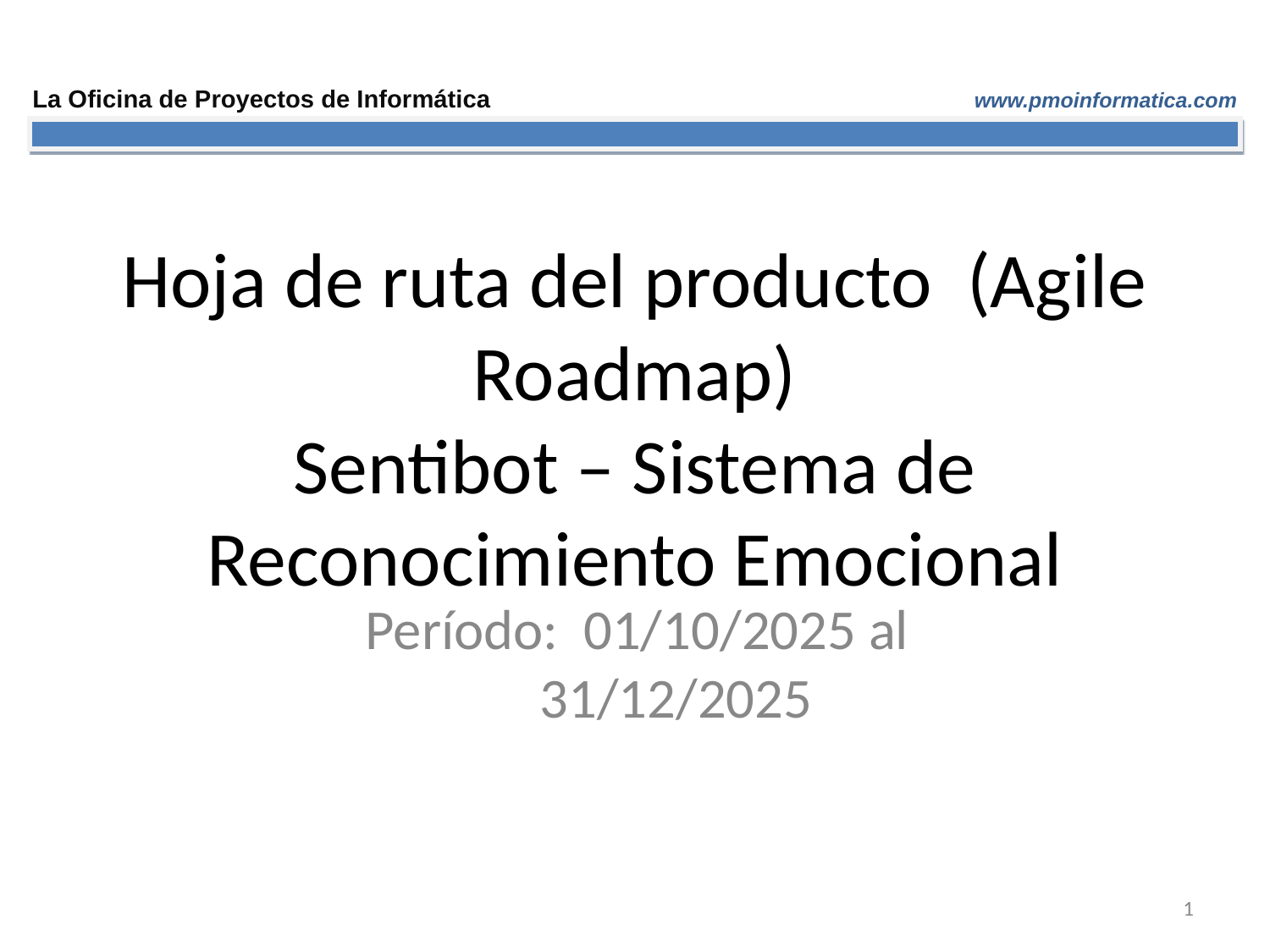

# Hoja de ruta del producto  (Agile Roadmap)
Sentibot – Sistema de Reconocimiento Emocional
Período:  01/10/2025 al 31/12/2025
1